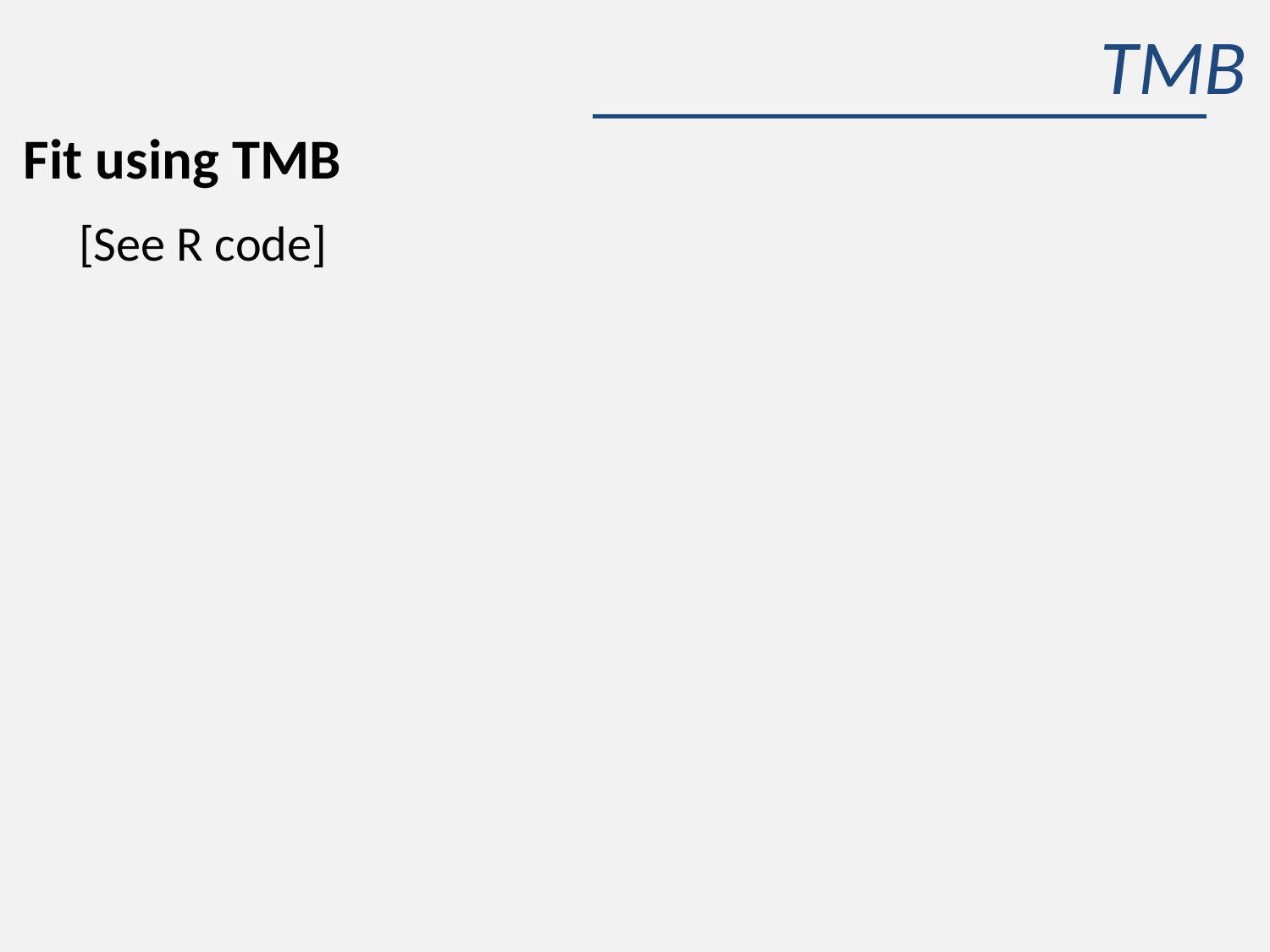

# TMB
Fit using TMB
[See R code]